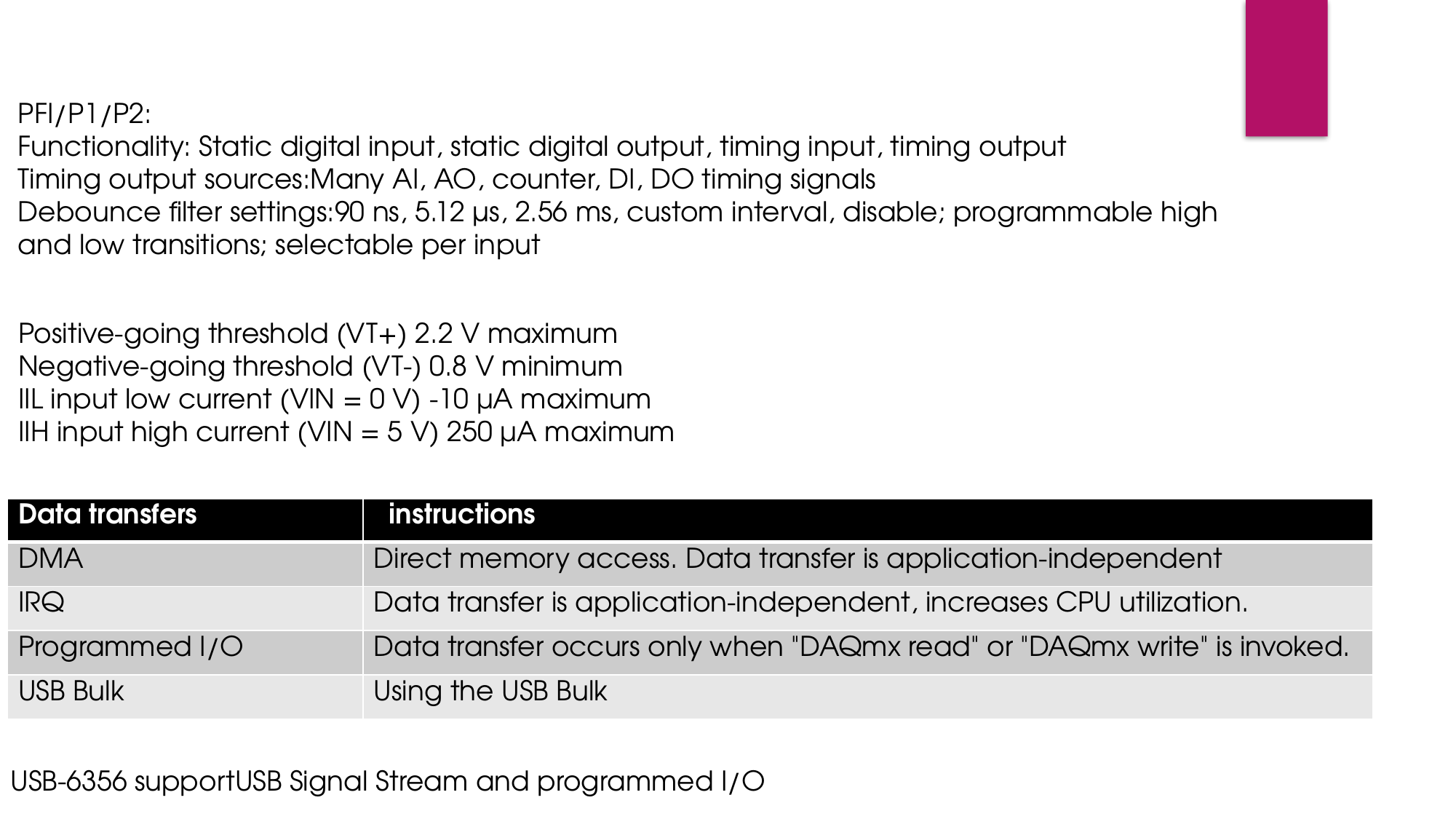

PFI/P1/P2:
Functionality: Static digital input, static digital output, timing input, timing output
Timing output sources:Many AI, AO, counter, DI, DO timing signals
Debounce filter settings:90 ns, 5.12 µs, 2.56 ms, custom interval, disable; programmable high and low transitions; selectable per input
Positive-going threshold (VT+) 2.2 V maximum
Negative-going threshold (VT-) 0.8 V minimum
IIL input low current (VIN = 0 V) -10 μA maximum
IIH input high current (VIN = 5 V) 250 μA maximum
| Data transfers | instructions |
| --- | --- |
| DMA | Direct memory access. Data transfer is application-independent |
| IRQ | Data transfer is application-independent, increases CPU utilization. |
| Programmed I/O | Data transfer occurs only when "DAQmx read" or "DAQmx write" is invoked. |
| USB Bulk | Using the USB Bulk |
USB-6356 supportUSB Signal Stream and programmed I/O